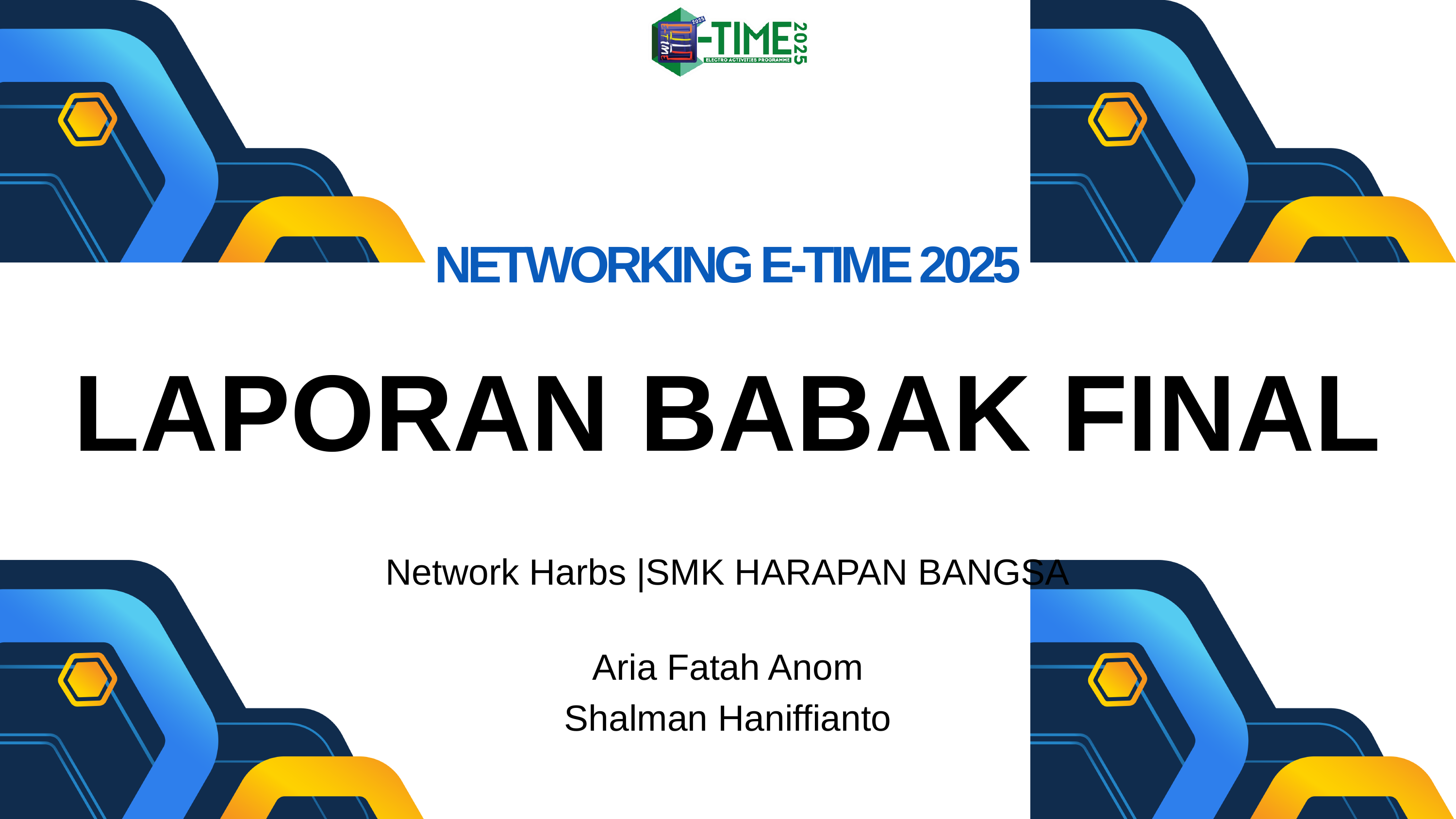

NETWORKING E-TIME 2025
LAPORAN BABAK FINAL
Network Harbs |SMK HARAPAN BANGSA

Aria Fatah Anom
Shalman Haniffianto